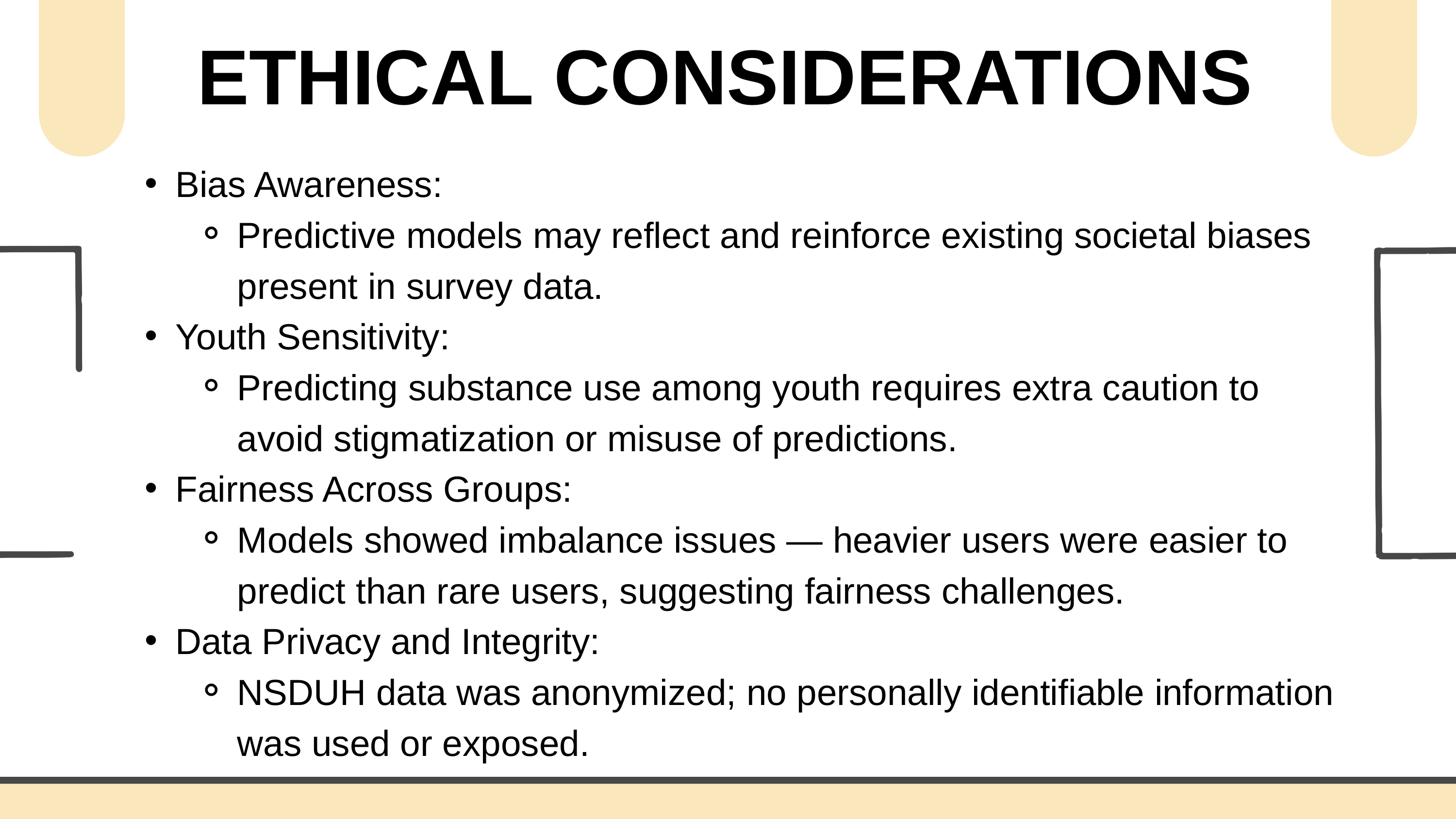

ETHICAL CONSIDERATIONS
Bias Awareness:
Predictive models may reflect and reinforce existing societal biases present in survey data.
Youth Sensitivity:
Predicting substance use among youth requires extra caution to avoid stigmatization or misuse of predictions.
Fairness Across Groups:
Models showed imbalance issues — heavier users were easier to predict than rare users, suggesting fairness challenges.
Data Privacy and Integrity:
NSDUH data was anonymized; no personally identifiable information was used or exposed.